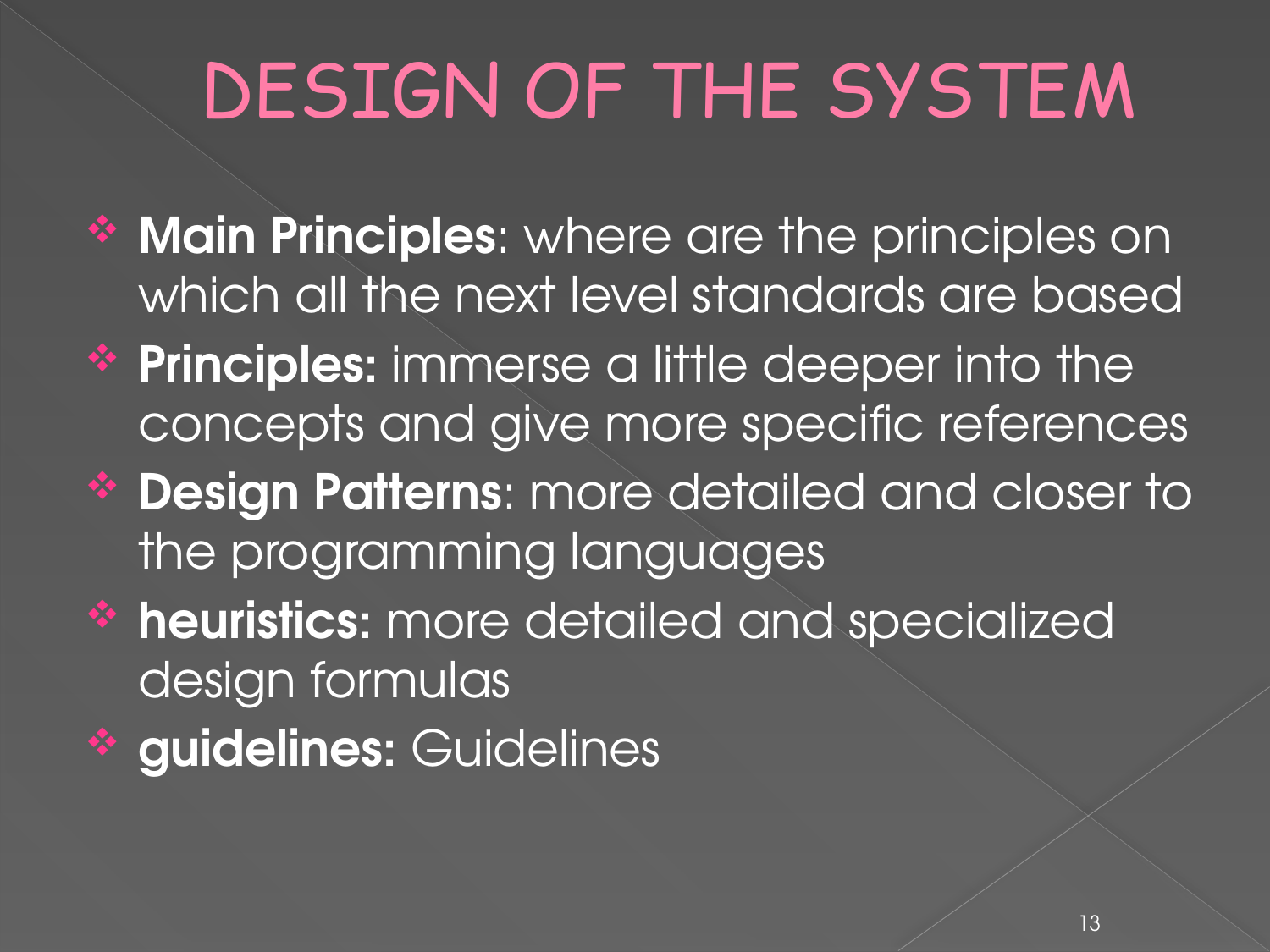

# DESIGN OF THE SYSTEM
Main Principles: where are the principles on which all the next level standards are based
Principles: immerse a little deeper into the concepts and give more specific references
Design Patterns: more detailed and closer to the programming languages
heuristics: more detailed and specialized design formulas
guidelines: Guidelines
13